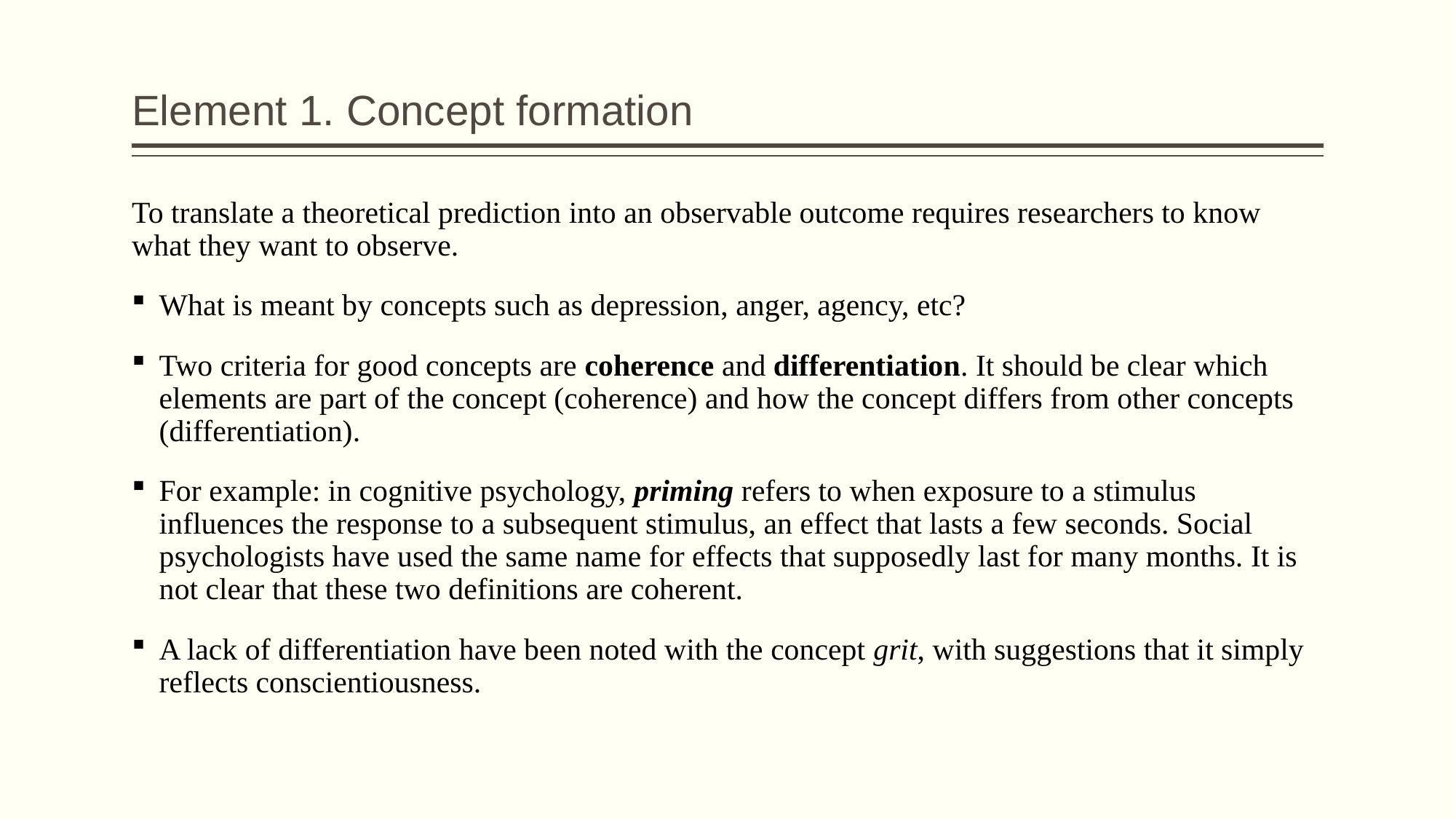

# Element 1. Concept formation
To translate a theoretical prediction into an observable outcome requires researchers to know what they want to observe.
What is meant by concepts such as depression, anger, agency, etc?
Two criteria for good concepts are coherence and differentiation. It should be clear which elements are part of the concept (coherence) and how the concept differs from other concepts (differentiation).
For example: in cognitive psychology, priming refers to when exposure to a stimulus influences the response to a subsequent stimulus, an effect that lasts a few seconds. Social psychologists have used the same name for effects that supposedly last for many months. It is not clear that these two definitions are coherent.
A lack of differentiation have been noted with the concept grit, with suggestions that it simply reflects conscientiousness.